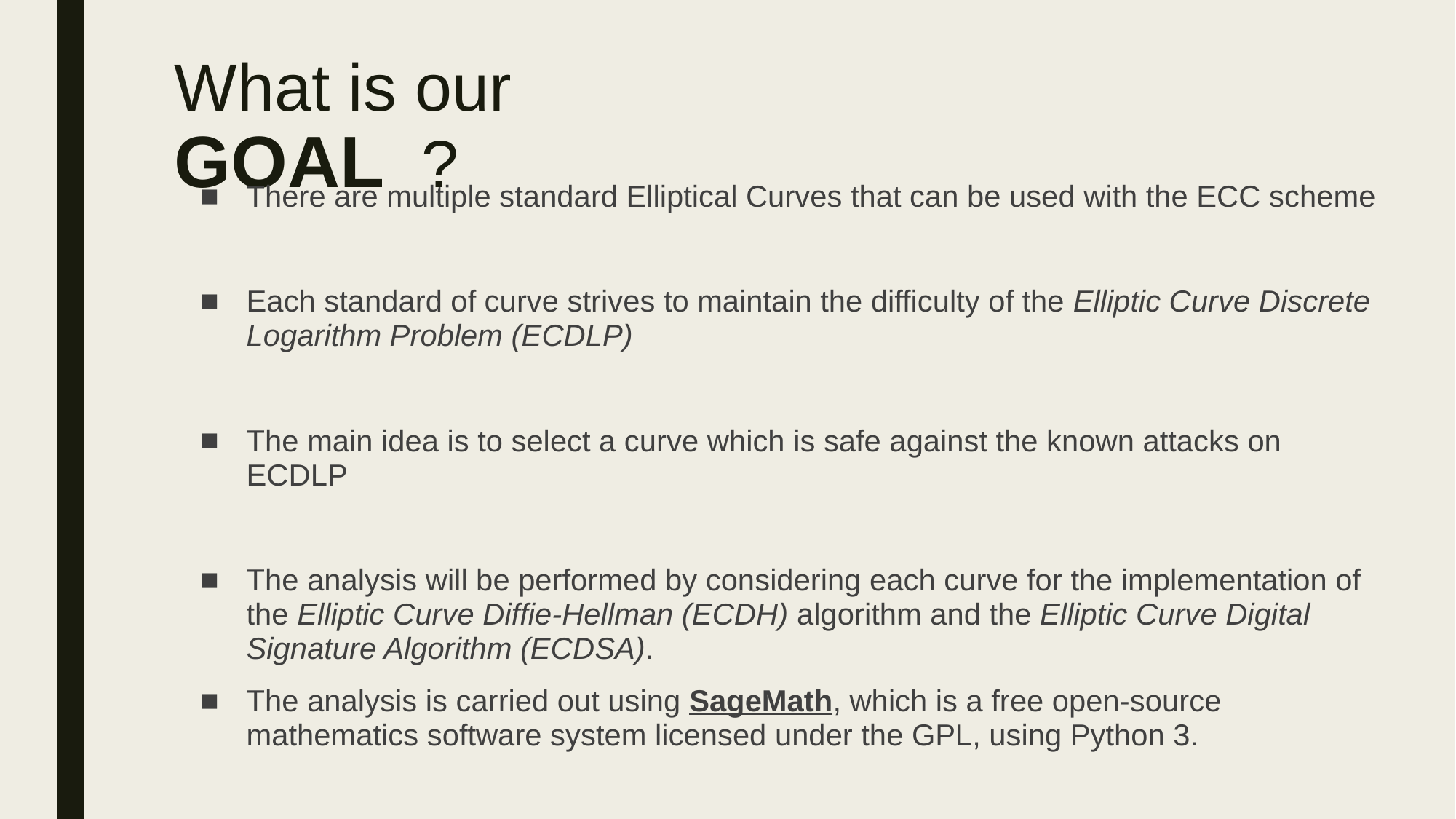

What is our  GOAL  ?
There are multiple standard Elliptical Curves that can be used with the ECC scheme

Each standard of curve strives to maintain the difficulty of the Elliptic Curve Discrete Logarithm Problem (ECDLP)

The main idea is to select a curve which is safe against the known attacks on ECDLP

The analysis will be performed by considering each curve for the implementation of the Elliptic Curve Diffie-Hellman (ECDH) algorithm and the Elliptic Curve Digital Signature Algorithm (ECDSA).
The analysis is carried out using SageMath, which is a free open-source mathematics software system licensed under the GPL, using Python 3.